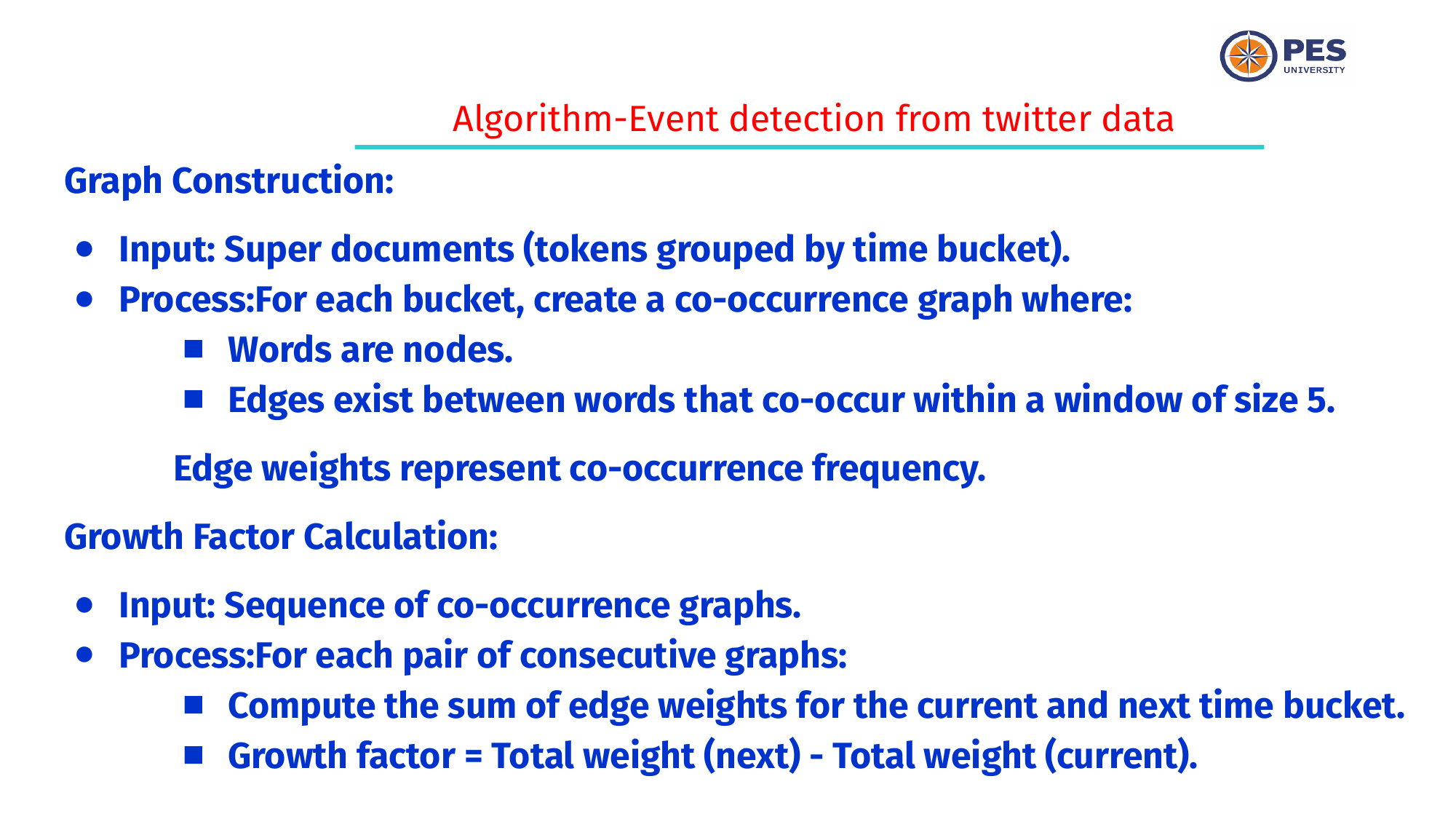

Algorithm-Event detection from twitter data

Graph Construction:
Input: Super documents (tokens grouped by time bucket).
Process:For each bucket, create a co-occurrence graph where:
Words are nodes.
Edges exist between words that co-occur within a window of size 5.
Edge weights represent co-occurrence frequency.
Growth Factor Calculation:
Input: Sequence of co-occurrence graphs.
Process:For each pair of consecutive graphs:
Compute the sum of edge weights for the current and next time bucket.
Growth factor = Total weight (next) - Total weight (current).